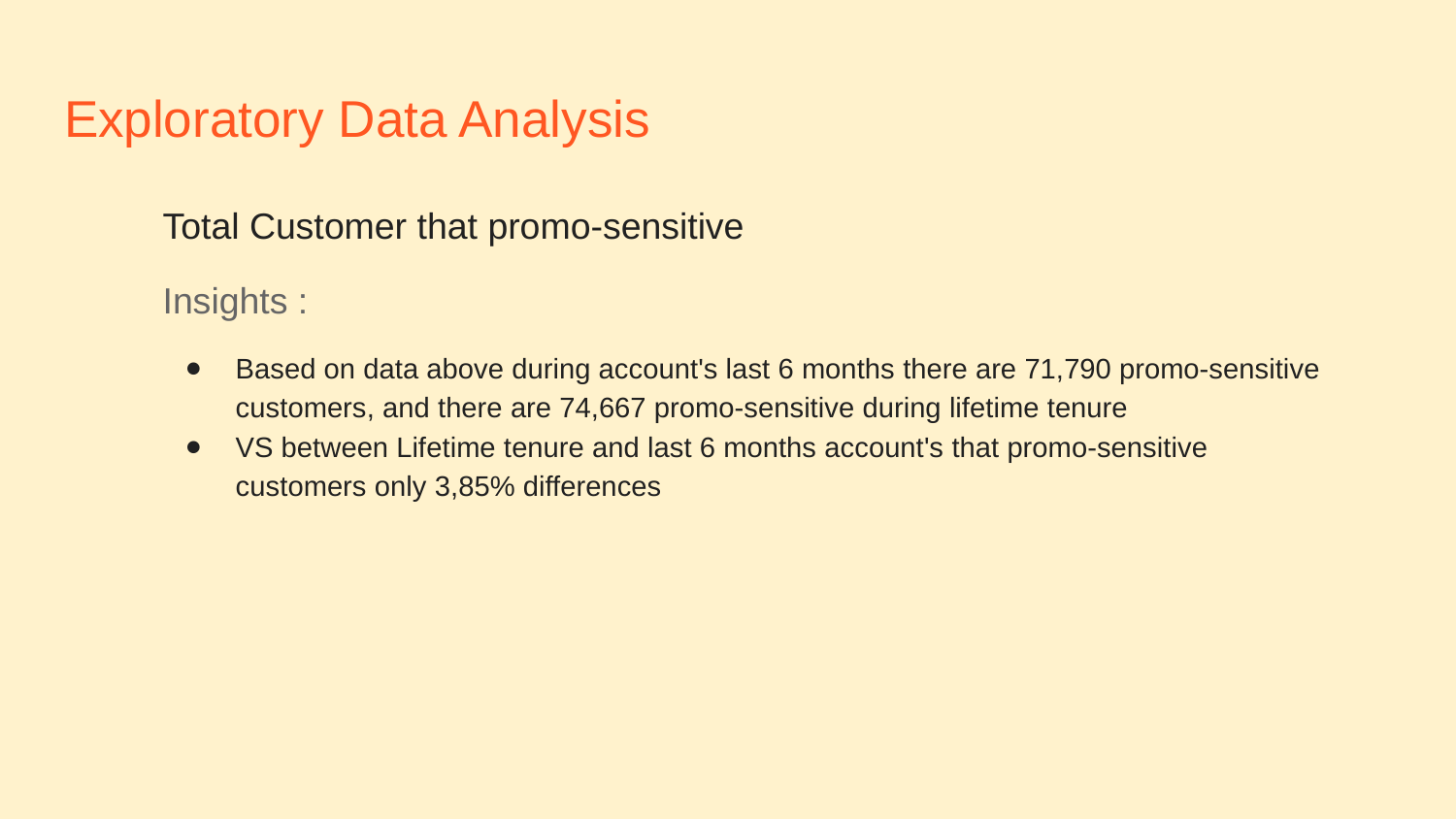

# Exploratory Data Analysis
Total Customer that promo-sensitive
Insights :
Based on data above during account's last 6 months there are 71,790 promo-sensitive customers, and there are 74,667 promo-sensitive during lifetime tenure
VS between Lifetime tenure and last 6 months account's that promo-sensitive customers only 3,85% differences